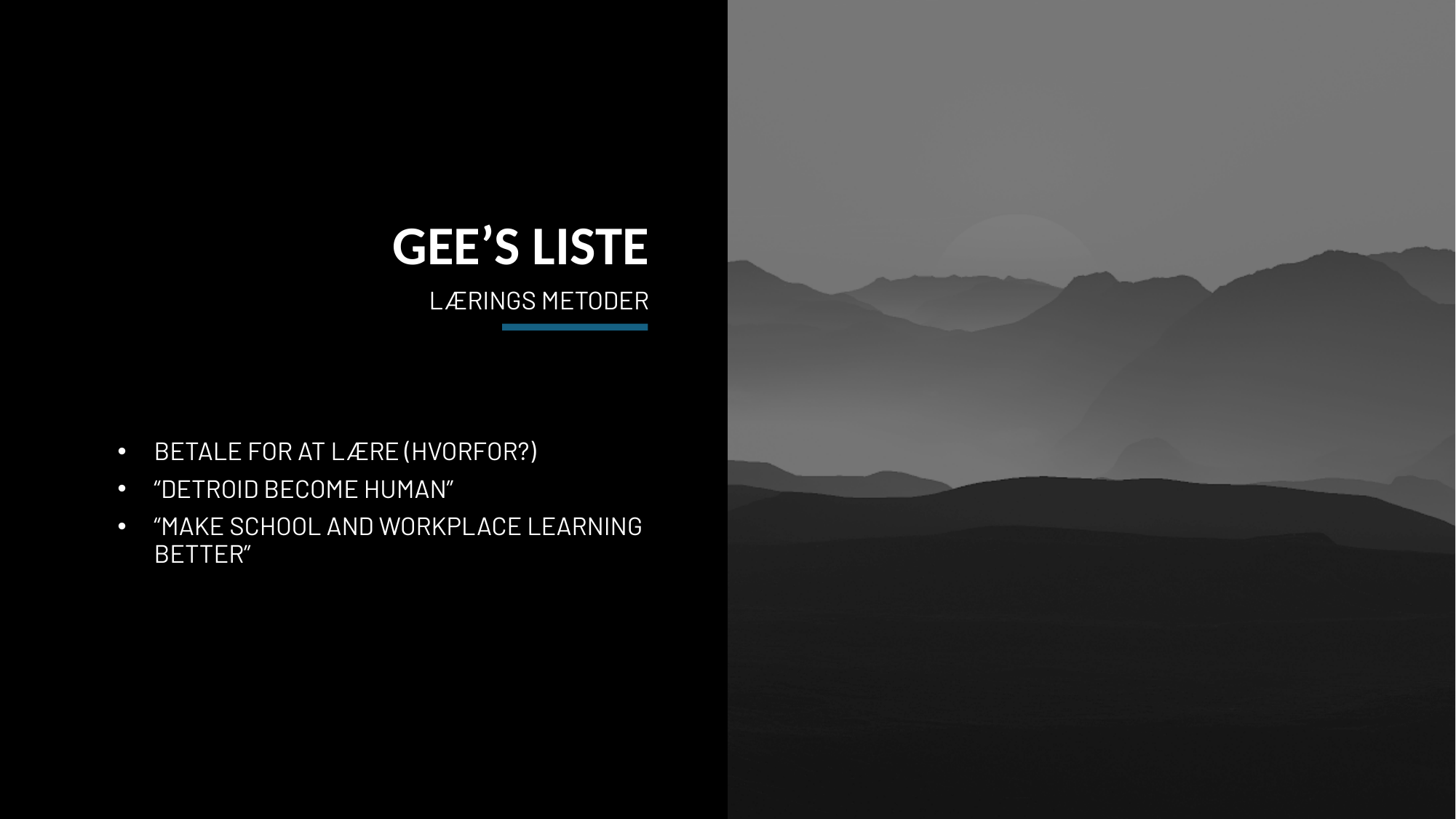

GEE’S LISTE
# LÆRINGS METODER

BETALE FOR AT LÆRE (HVORFOR?)
“DETROID BECOME HUMAN”
“MAKE SCHOOL AND WORKPLACE LEARNING BETTER”